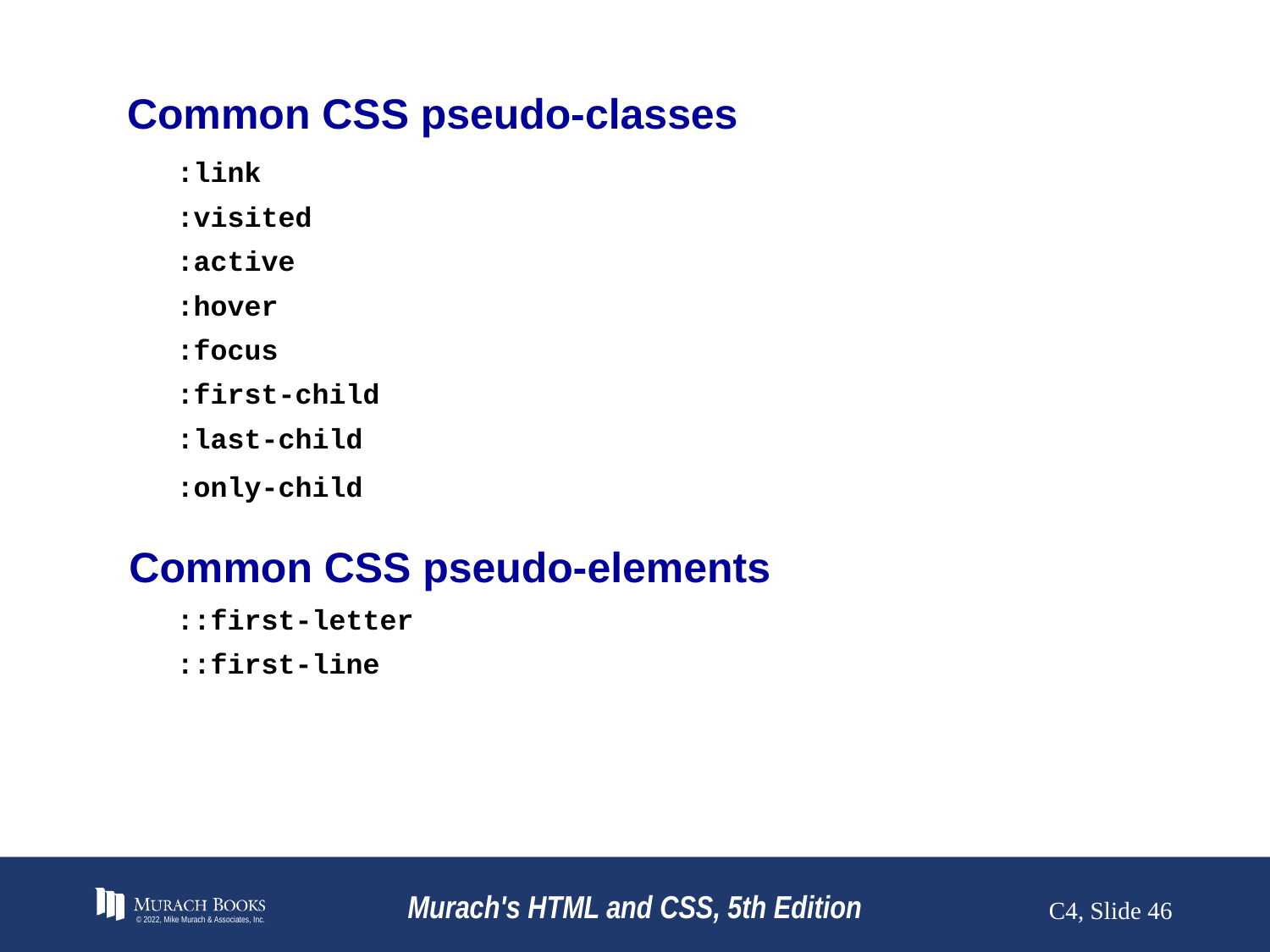

# Common CSS pseudo-classes
:link
:visited
:active
:hover
:focus
:first-child
:last-child
:only-child
Common CSS pseudo-elements
::first-letter
::first-line

© 2022, Mike Murach & Associates, Inc.
Murach's HTML and CSS, 5th Edition

C4, Slide 46